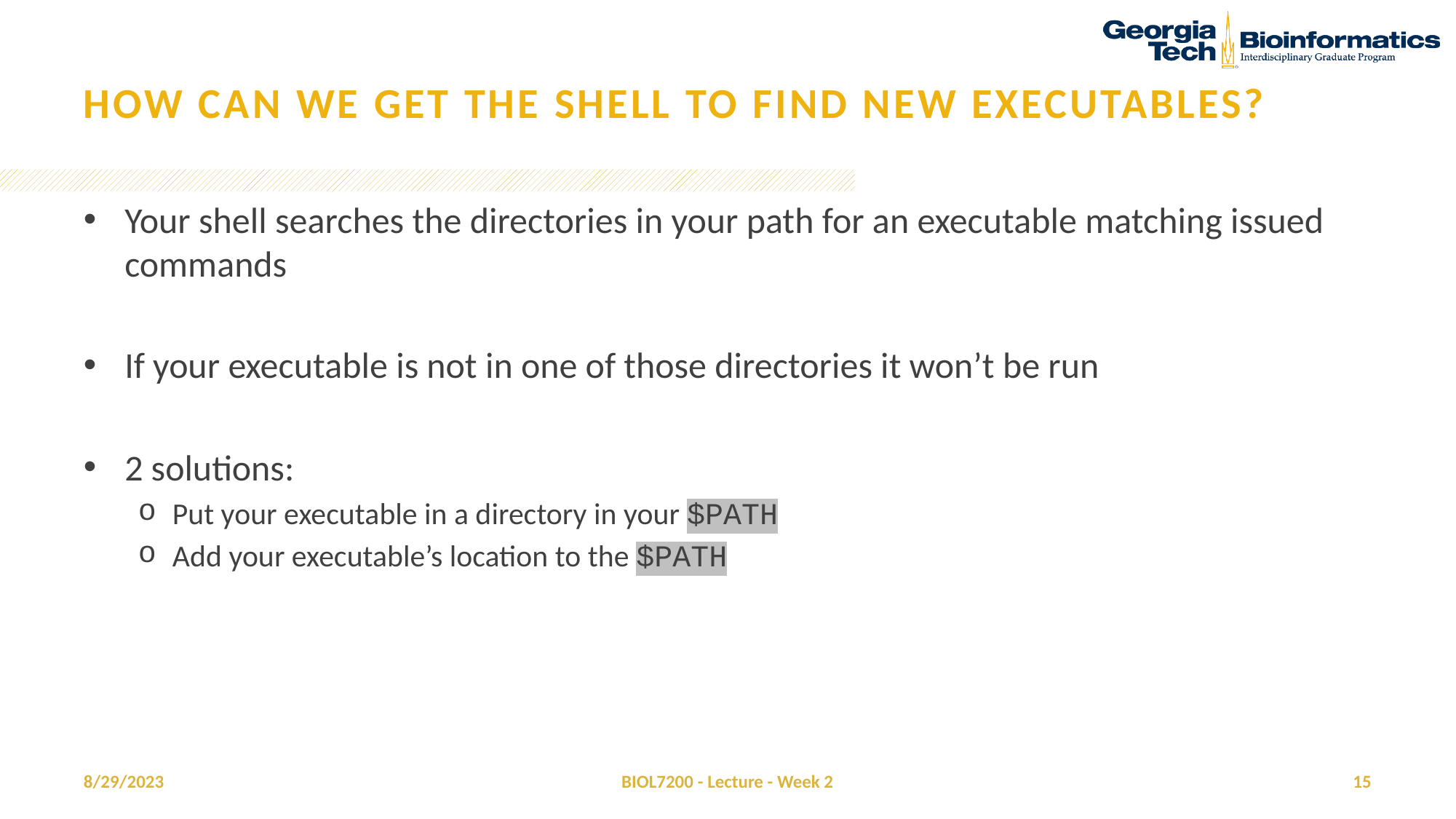

# How can we get the shell to find new executables?
Your shell searches the directories in your path for an executable matching issued commands

If your executable is not in one of those directories it won’t be run

2 solutions:
Put your executable in a directory in your $PATH
Add your executable’s location to the $PATH
8/29/2023
BIOL7200 - Lecture - Week 2
15